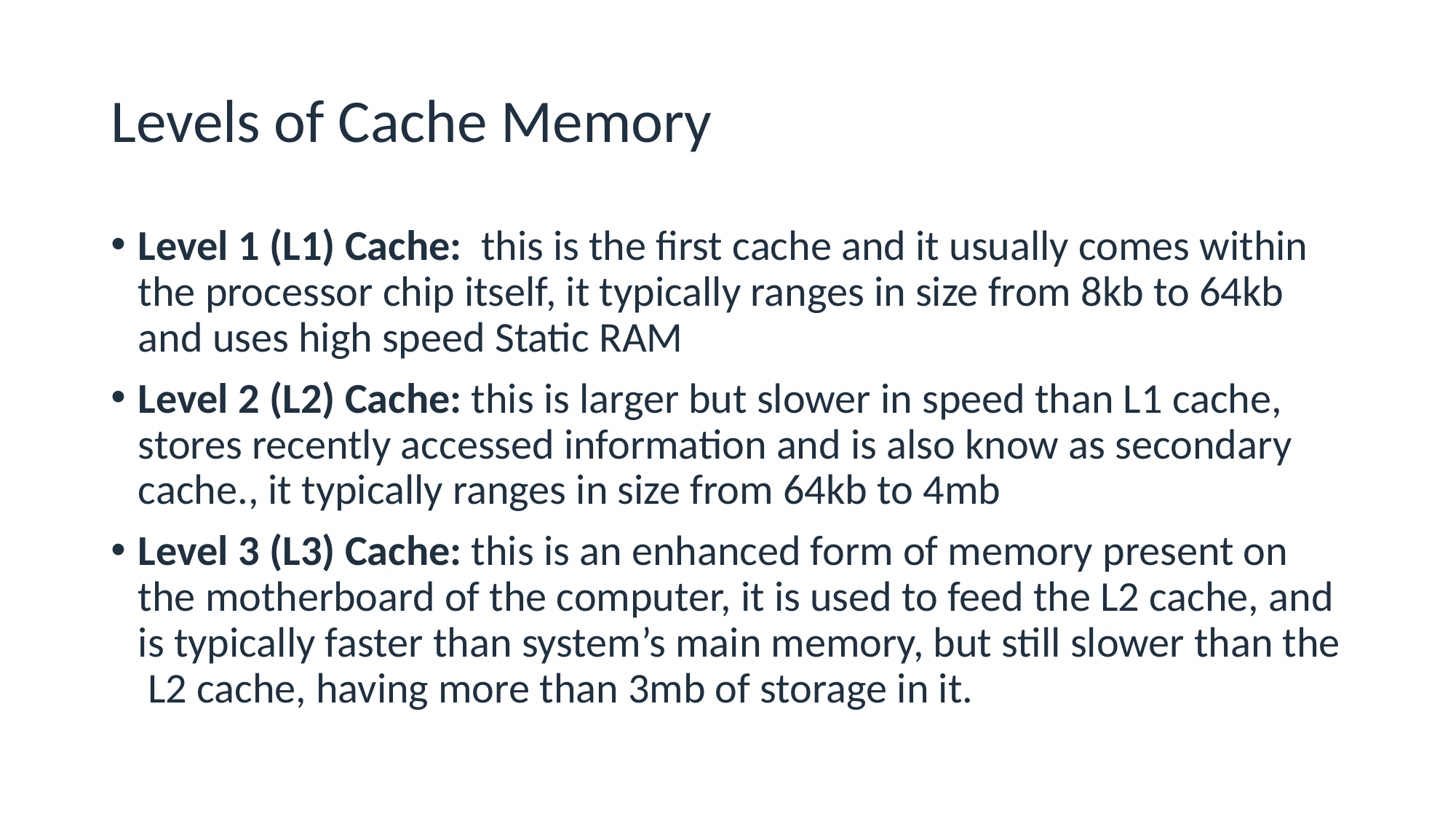

# Levels of Cache Memory
Level 1 (L1) Cache:  this is the first cache and it usually comes within the processor chip itself, it typically ranges in size from 8kb to 64kb and uses high speed Static RAM
Level 2 (L2) Cache: this is larger but slower in speed than L1 cache, stores recently accessed information and is also know as secondary cache., it typically ranges in size from 64kb to 4mb
Level 3 (L3) Cache: this is an enhanced form of memory present on the motherboard of the computer, it is used to feed the L2 cache, and is typically faster than system’s main memory, but still slower than the  L2 cache, having more than 3mb of storage in it.